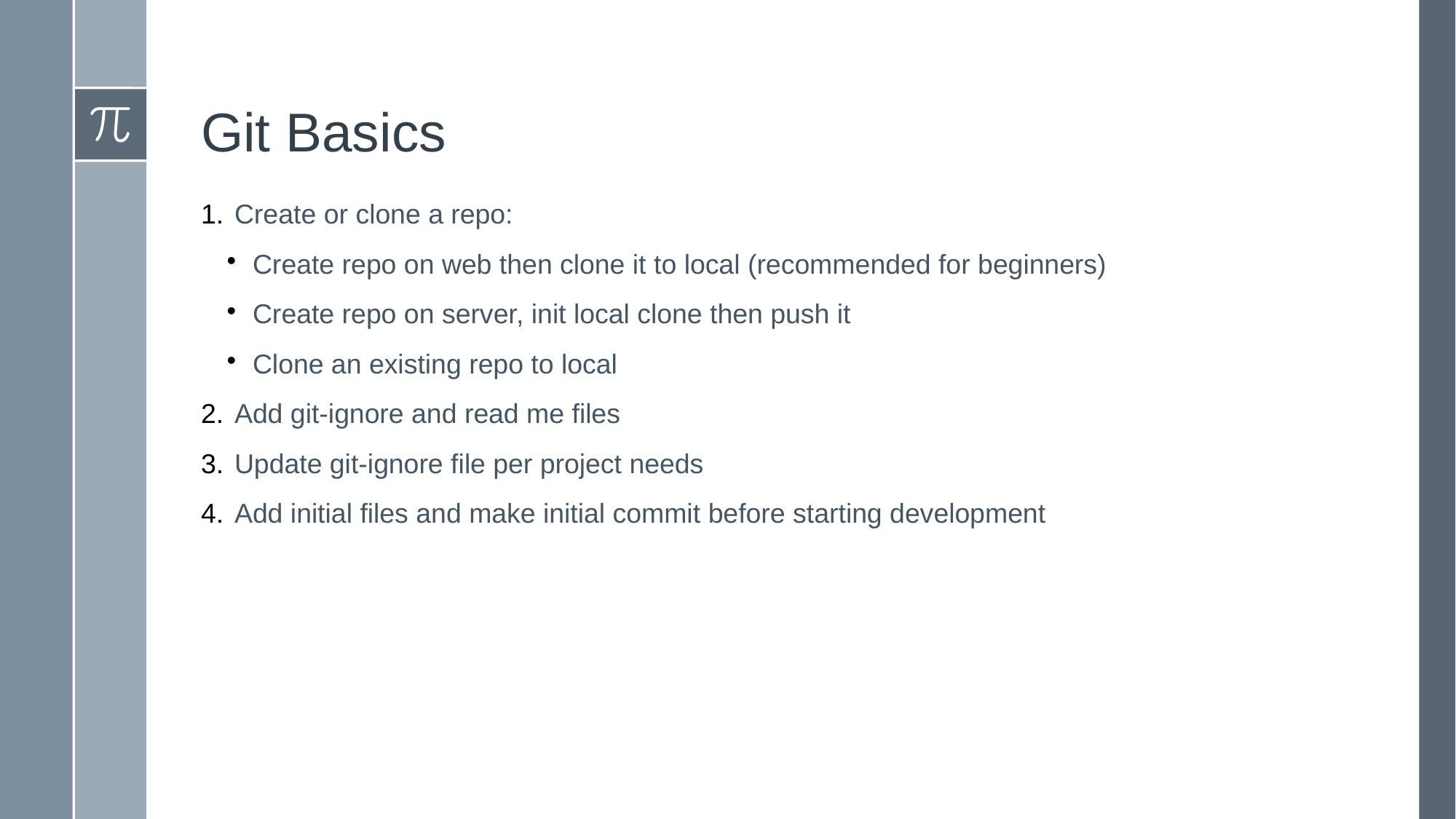

Git Basics
 Create or clone a repo:
Create repo on web then clone it to local (recommended for beginners)
Create repo on server, init local clone then push it
Clone an existing repo to local
 Add git-ignore and read me files
 Update git-ignore file per project needs
 Add initial files and make initial commit before starting development